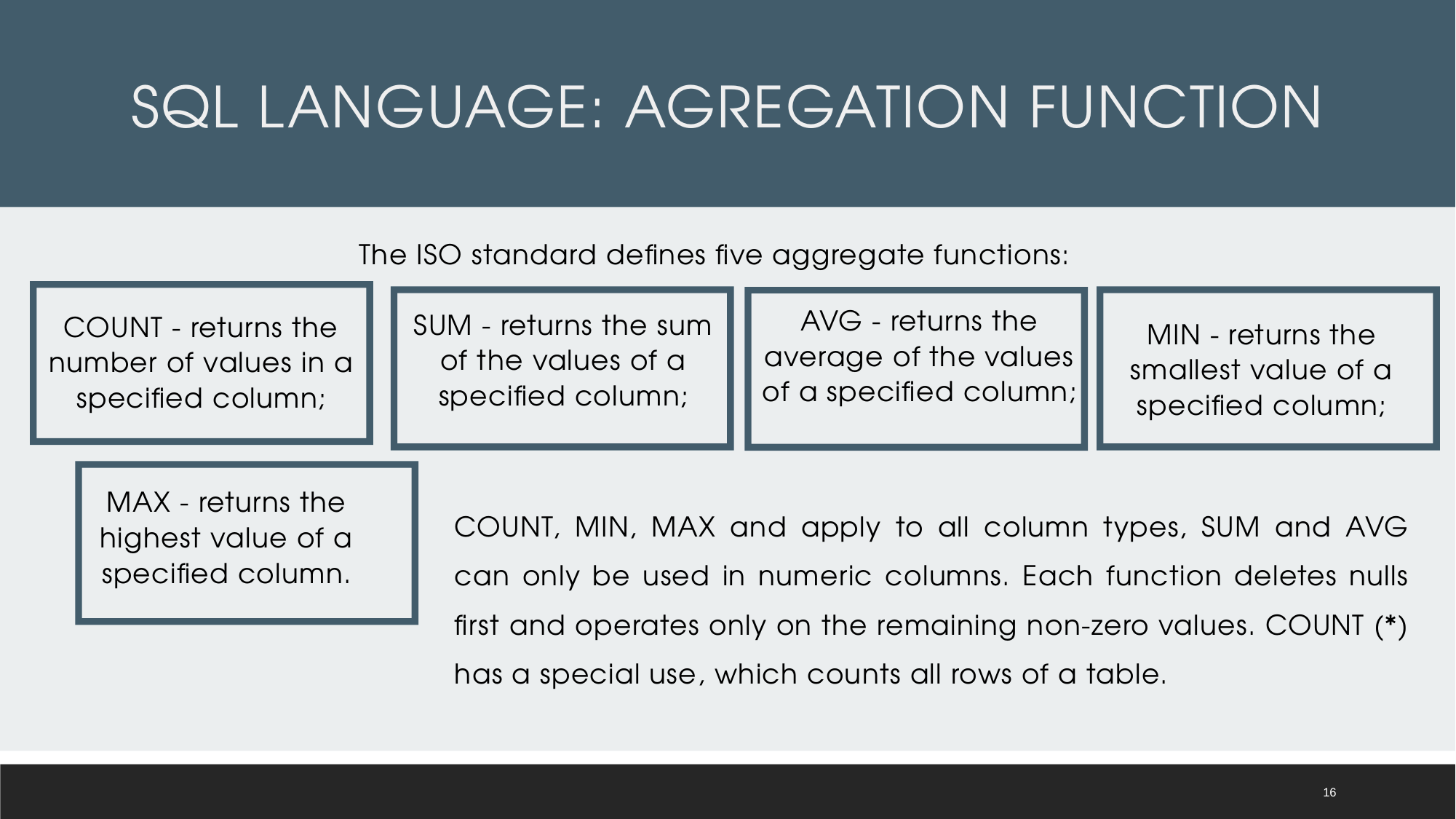

SQL LANGUAGE: AGREGATION FUNCTION

The ISO standard defines five aggregate functions:

AVG - returns the average of the values of a specified column;
SUM - returns the sum of the values of a specified column;
COUNT - returns the number of values in a specified column;
MIN - returns the smallest value of a specified column;

MAX - returns the highest value of a specified column.
COUNT, MIN, MAX and apply to all column types, SUM and AVG can only be used in numeric columns. Each function deletes nulls first and operates only on the remaining non-zero values. COUNT (*) has a special use, which counts all rows of a table.
16